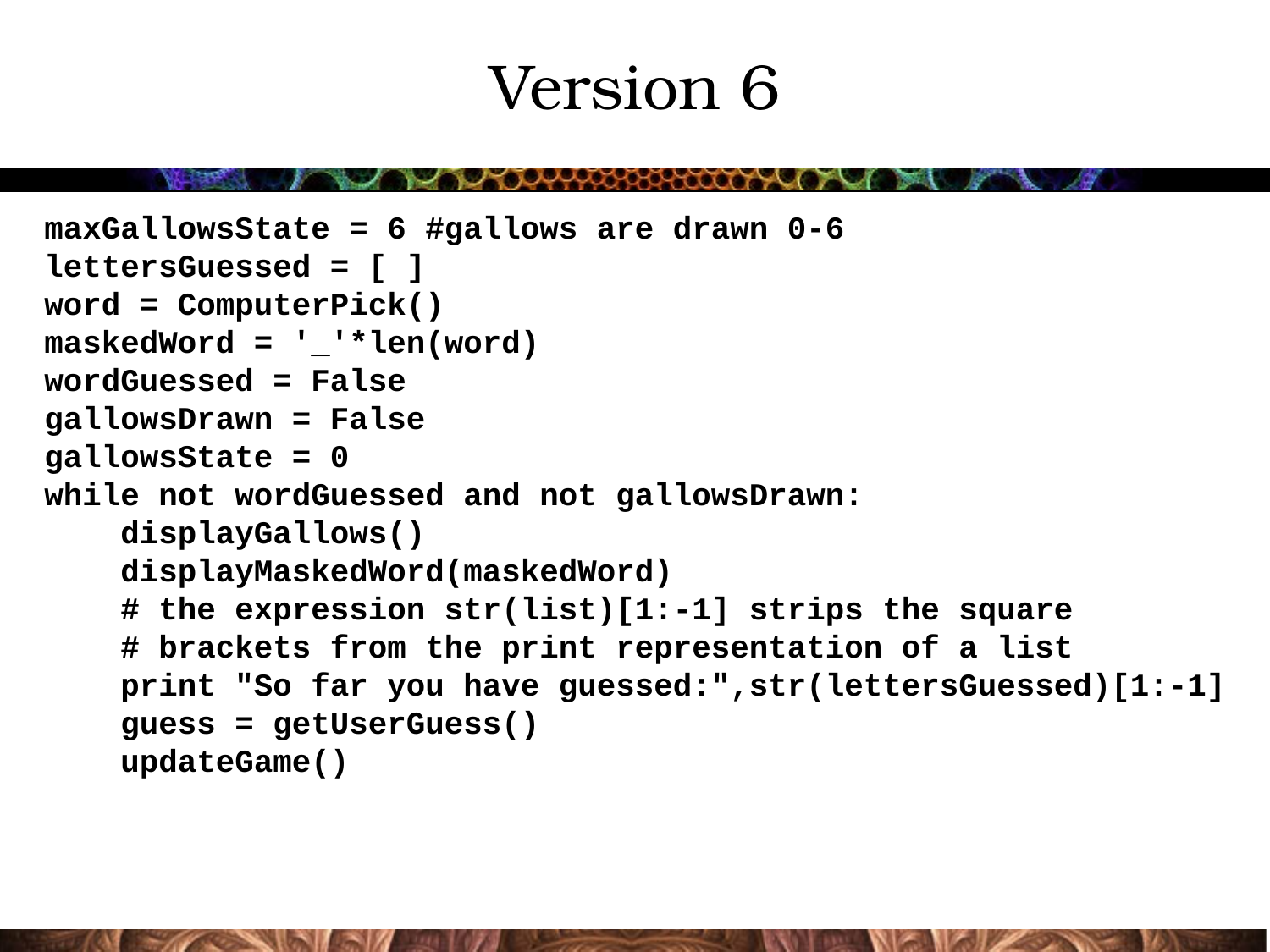

# Version 6
maxGallowsState = 6 #gallows are drawn 0-6
lettersGuessed = [ ]
word = ComputerPick()
maskedWord = '_'*len(word)
wordGuessed = False
gallowsDrawn = False
gallowsState = 0
while not wordGuessed and not gallowsDrawn:
    displayGallows()
    displayMaskedWord(maskedWord)
    # the expression str(list)[1:-1] strips the square
    # brackets from the print representation of a list
    print "So far you have guessed:",str(lettersGuessed)[1:-1]
    guess = getUserGuess()
    updateGame()